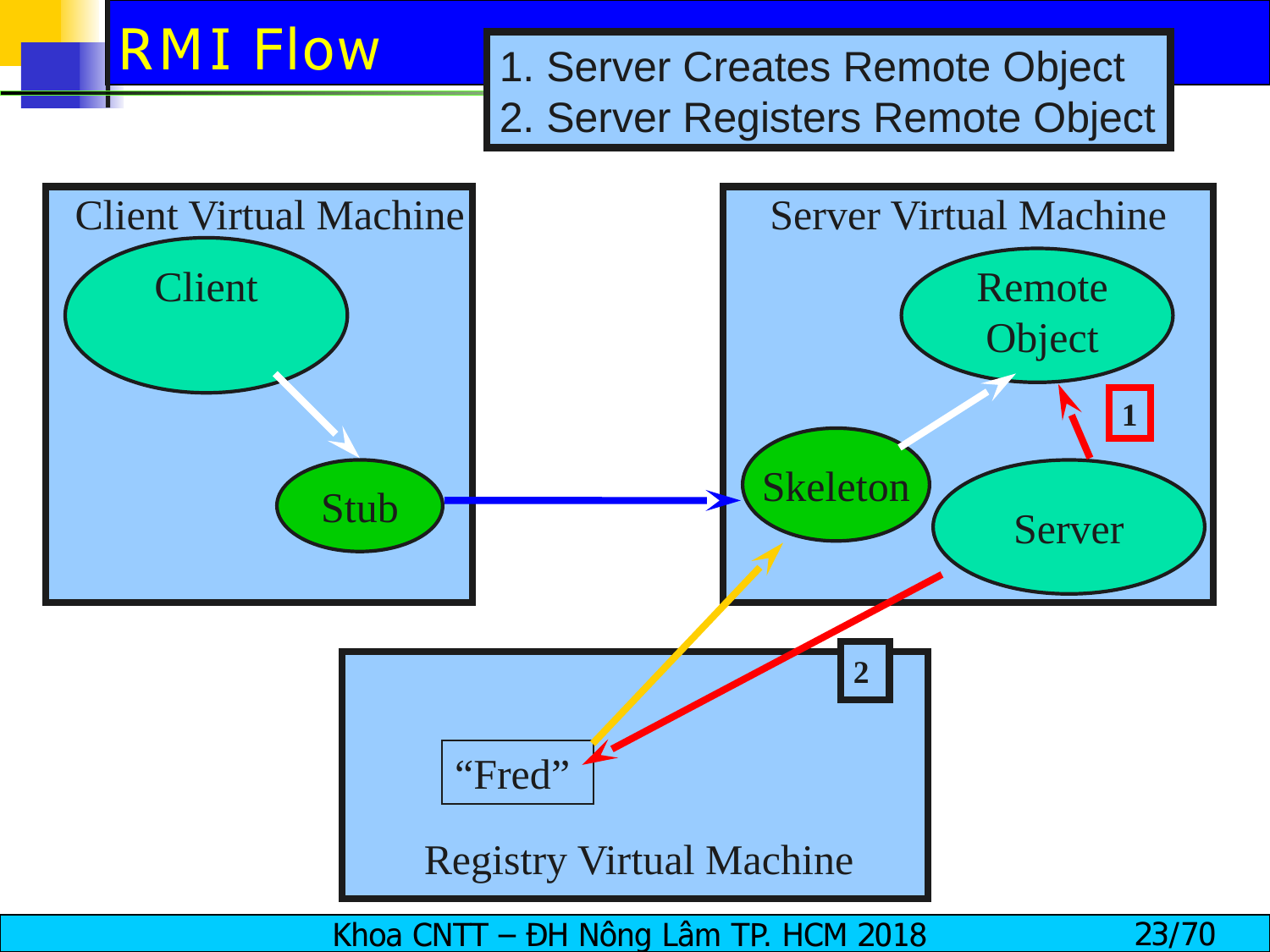

# RMI Flow
1. Server Creates Remote Object
2. Server Registers Remote Object
Client Virtual Machine
Server Virtual Machine

Client
Remote Object

1
Skeleton
Stub
Server

2

“Fred”
Registry Virtual Machine